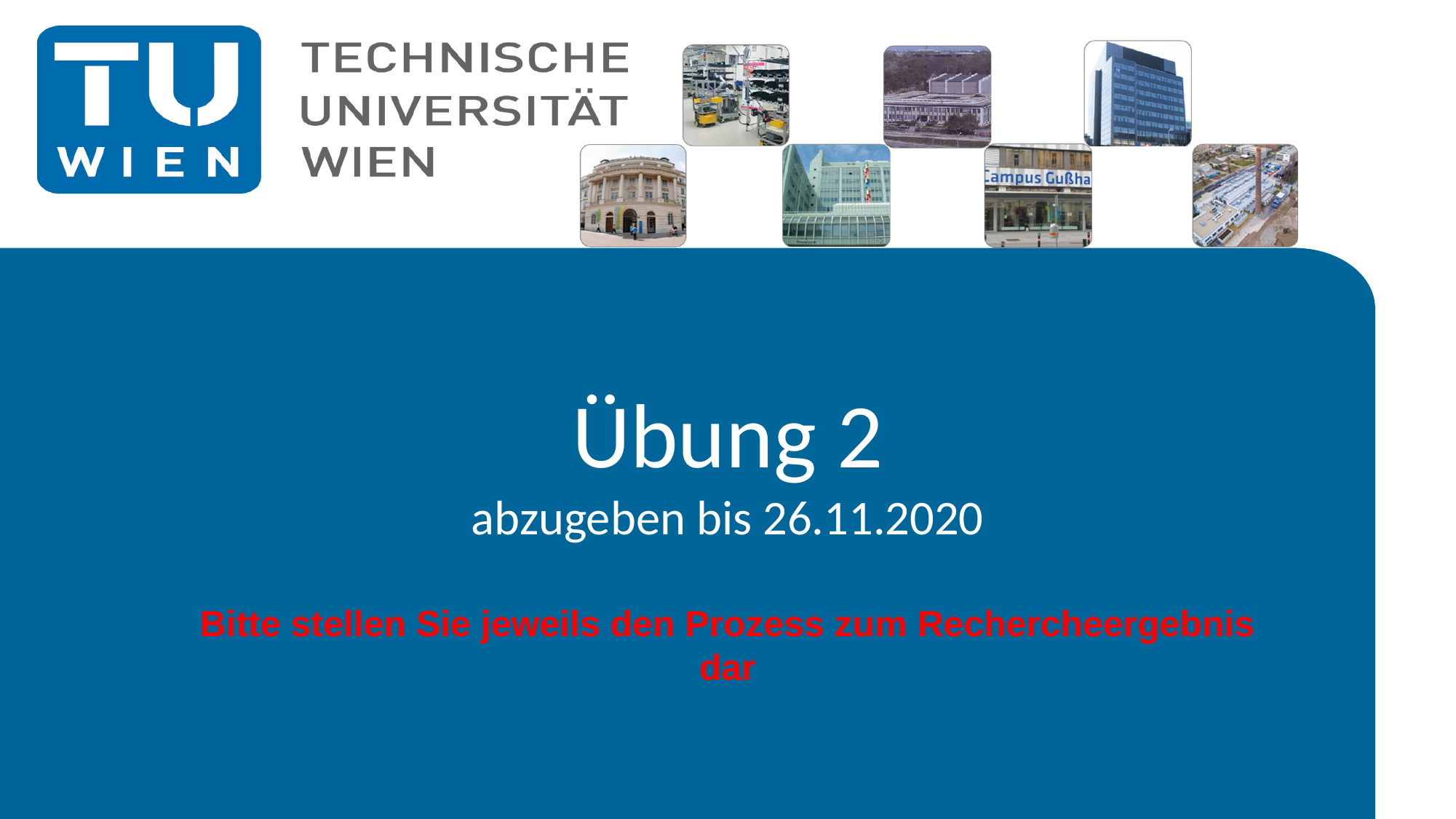

# Übung 2 abzugeben bis 26.11.2020
Bitte stellen Sie jeweils den Prozess zum Rechercheergebnis dar